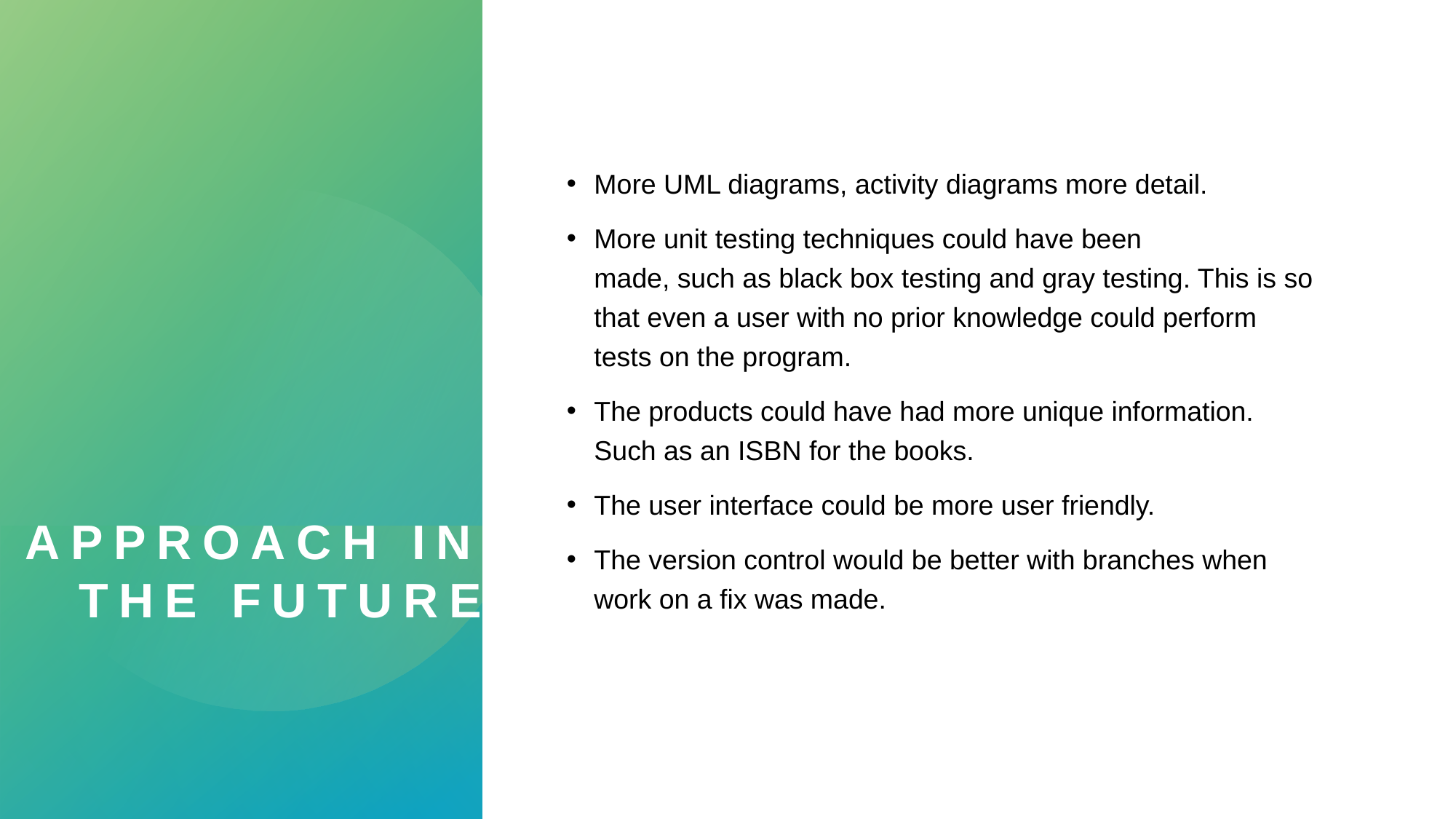

More UML diagrams, activity diagrams more detail.
More unit testing techniques could have been made, such as black box testing and gray testing. This is so that even a user with no prior knowledge could perform tests on the program.
The products could have had more unique information. Such as an ISBN for the books.
The user interface could be more user friendly.
The version control would be better with branches when work on a fix was made.

# Approach in the future